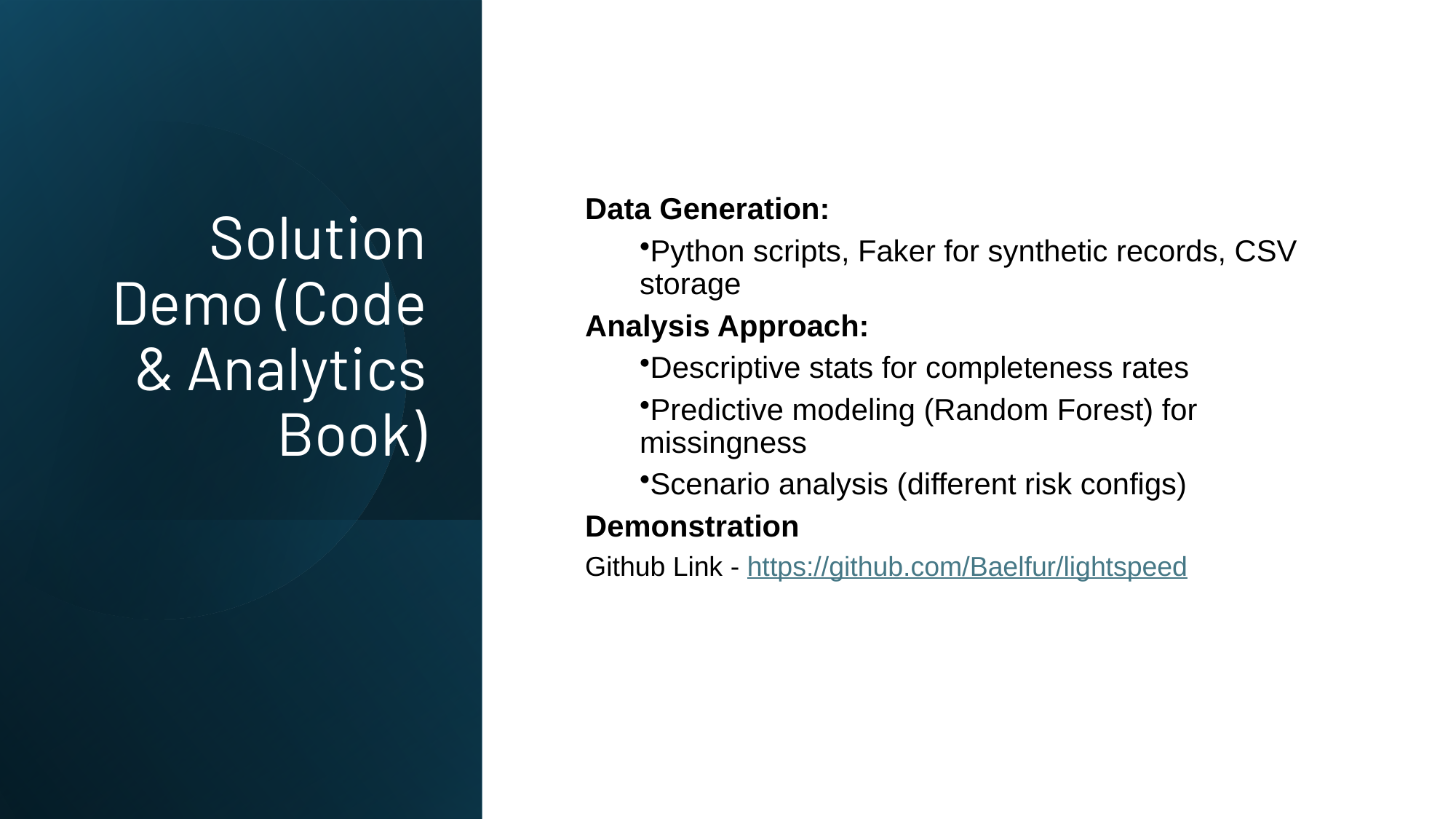

# Solution Demo (Code & Analytics Book)
Data Generation:
Python scripts, Faker for synthetic records, CSV storage
Analysis Approach:
Descriptive stats for completeness rates
Predictive modeling (Random Forest) for missingness
Scenario analysis (different risk configs)
Demonstration
Github Link - https://github.com/Baelfur/lightspeed